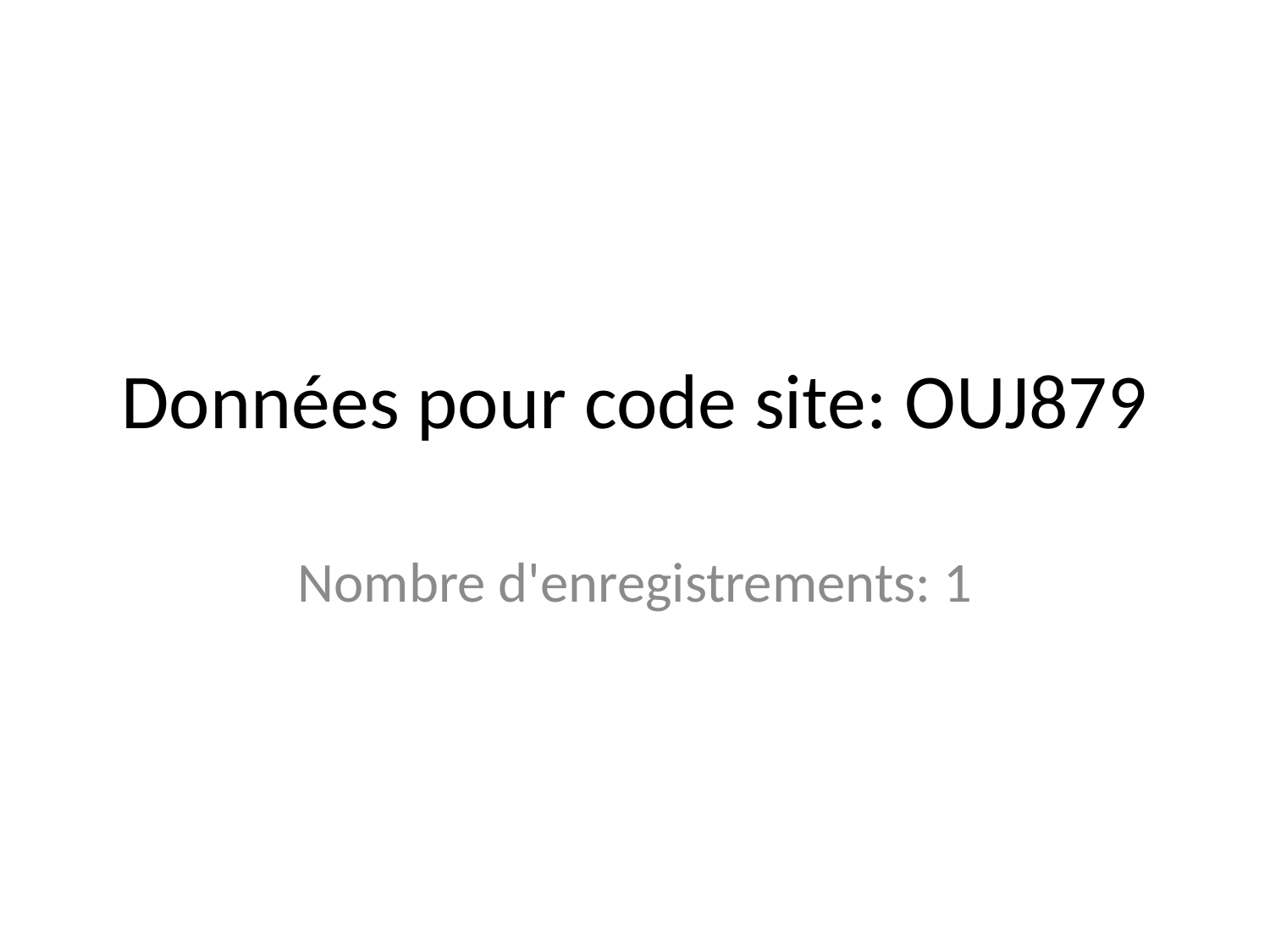

# Données pour code site: OUJ879
Nombre d'enregistrements: 1